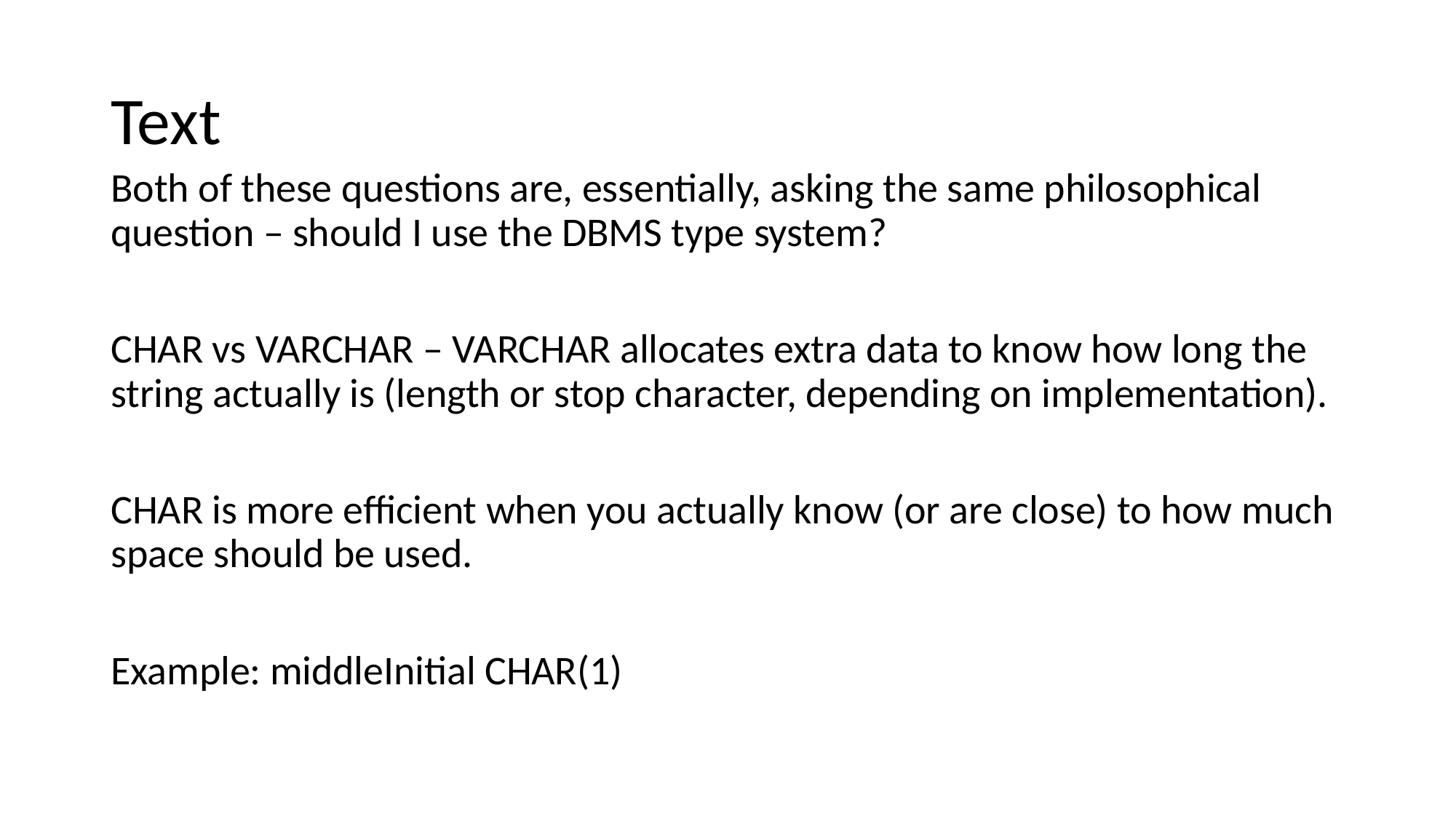

# Text
Both of these questions are, essentially, asking the same philosophical question – should I use the DBMS type system?

CHAR vs VARCHAR – VARCHAR allocates extra data to know how long the string actually is (length or stop character, depending on implementation).

CHAR is more efficient when you actually know (or are close) to how much space should be used.

Example: middleInitial CHAR(1)